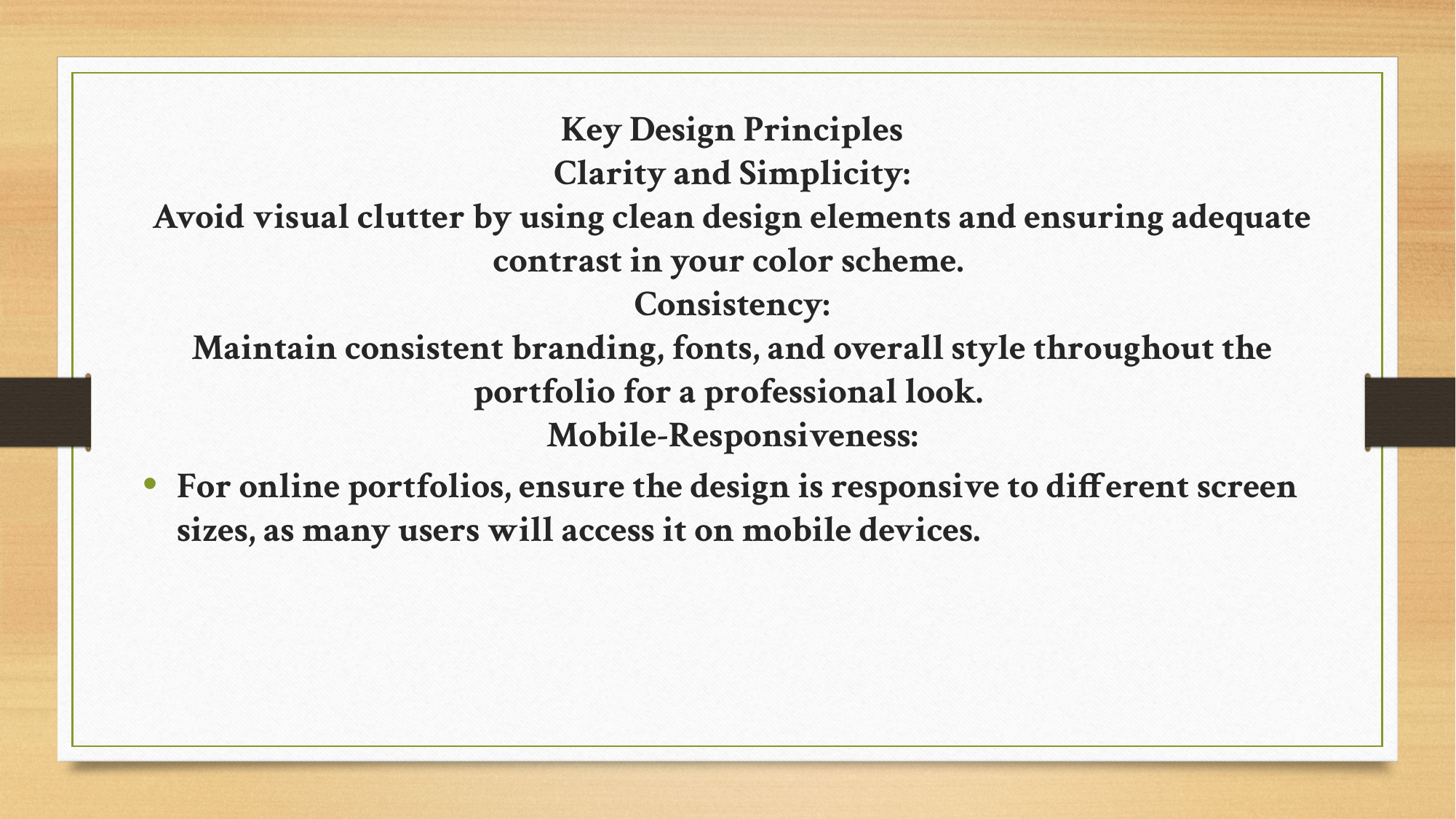

Key Design Principles
Clarity and Simplicity:
Avoid visual clutter by using clean design elements and ensuring adequate contrast in your color scheme.
Consistency:
Maintain consistent branding, fonts, and overall style throughout the portfolio for a professional look.
Mobile-Responsiveness:
For online portfolios, ensure the design is responsive to different screen sizes, as many users will access it on mobile devices.